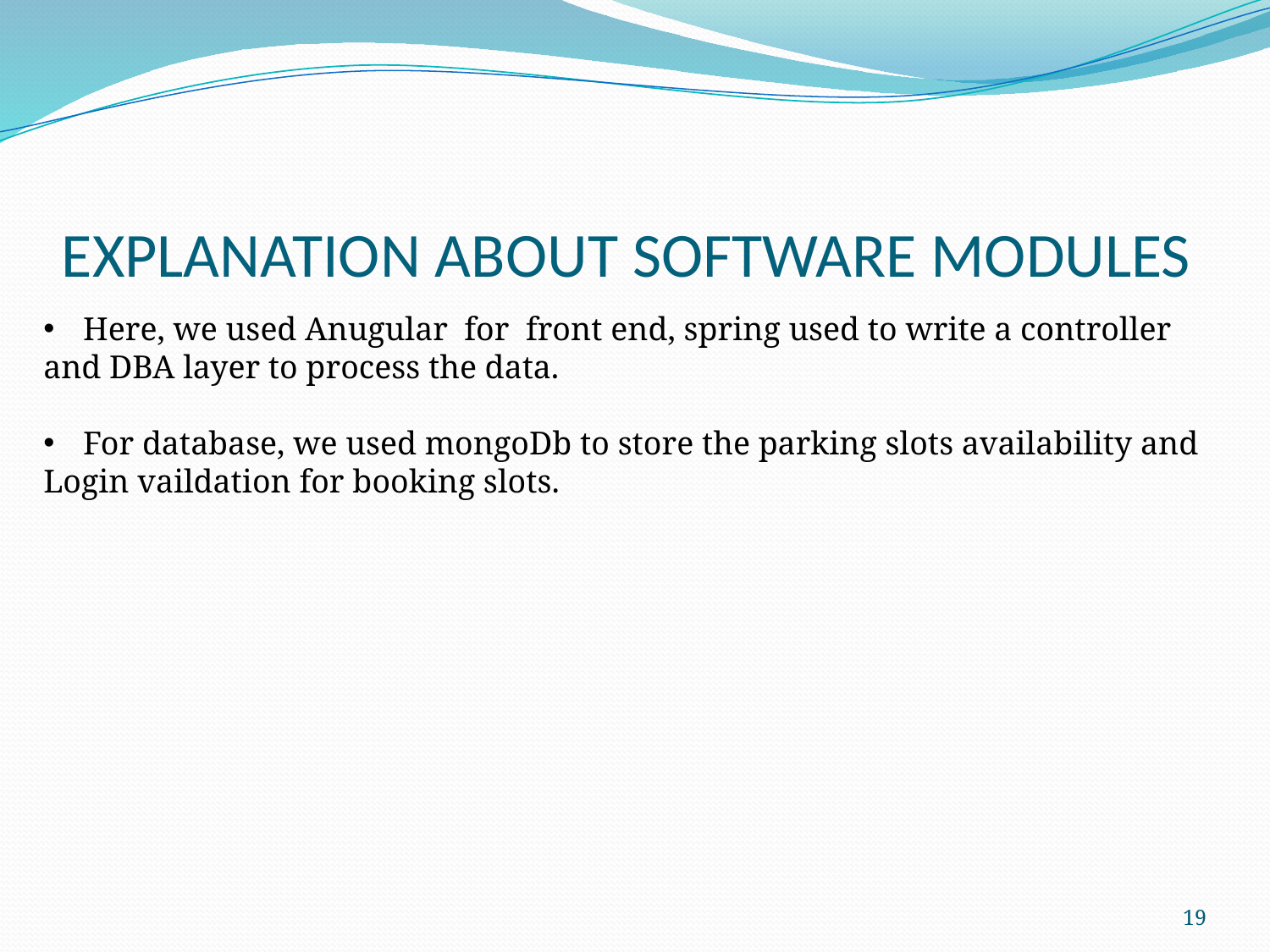

# EXPLANATION ABOUT SOFTWARE MODULES
Here, we used Anugular  for  front end, spring used to write a controller
and DBA layer to process the data.

For database, we used mongoDb to store the parking slots availability and
Login vaildation for booking slots.

19